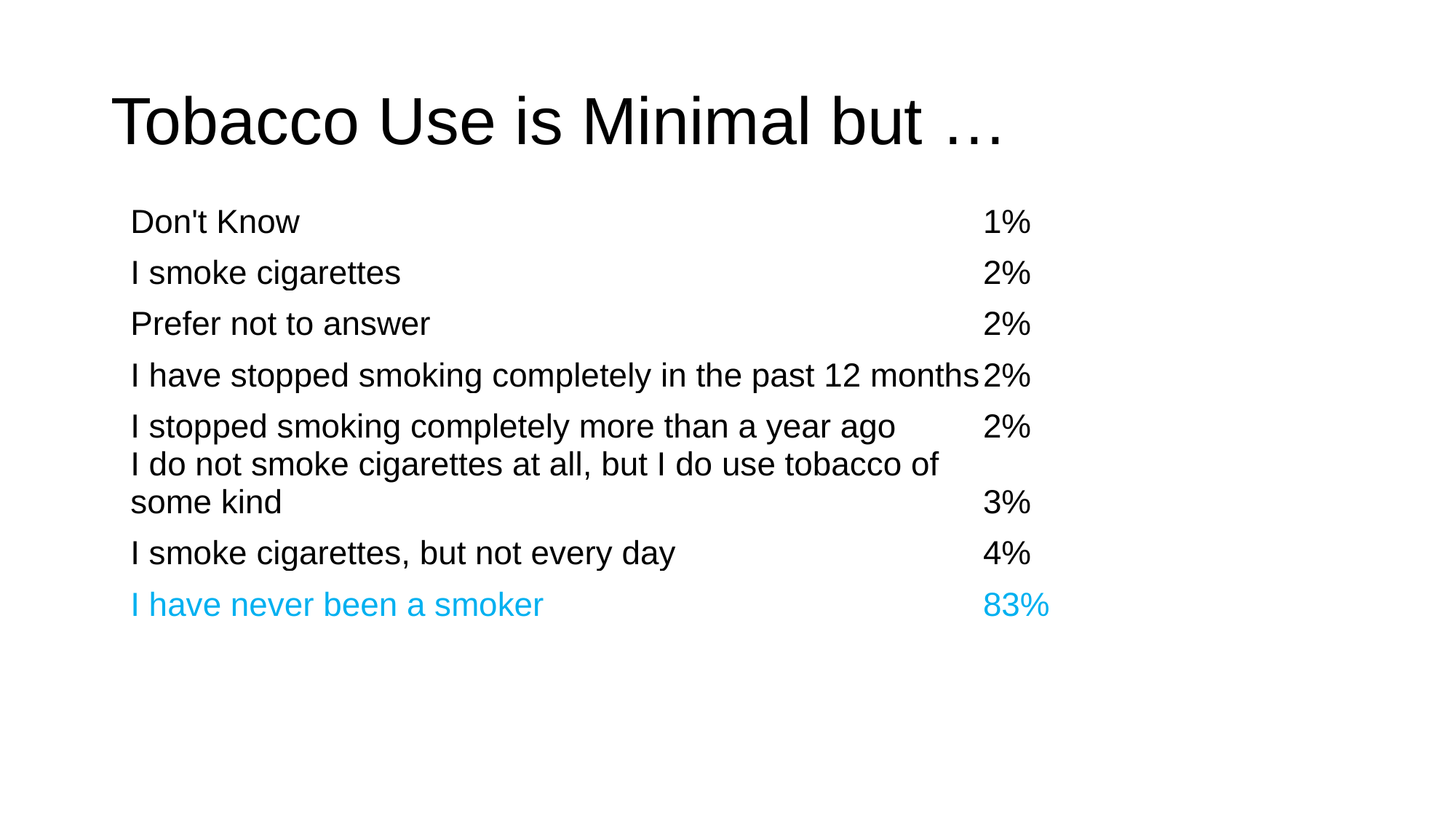

# Tobacco Use is Minimal but …
| Don't Know | 1% |
| --- | --- |
| I smoke cigarettes | 2% |
| Prefer not to answer | 2% |
| I have stopped smoking completely in the past 12 months | 2% |
| I stopped smoking completely more than a year ago | 2% |
| I do not smoke cigarettes at all, but I do use tobacco of some kind | 3% |
| I smoke cigarettes, but not every day | 4% |
| I have never been a smoker | 83% |